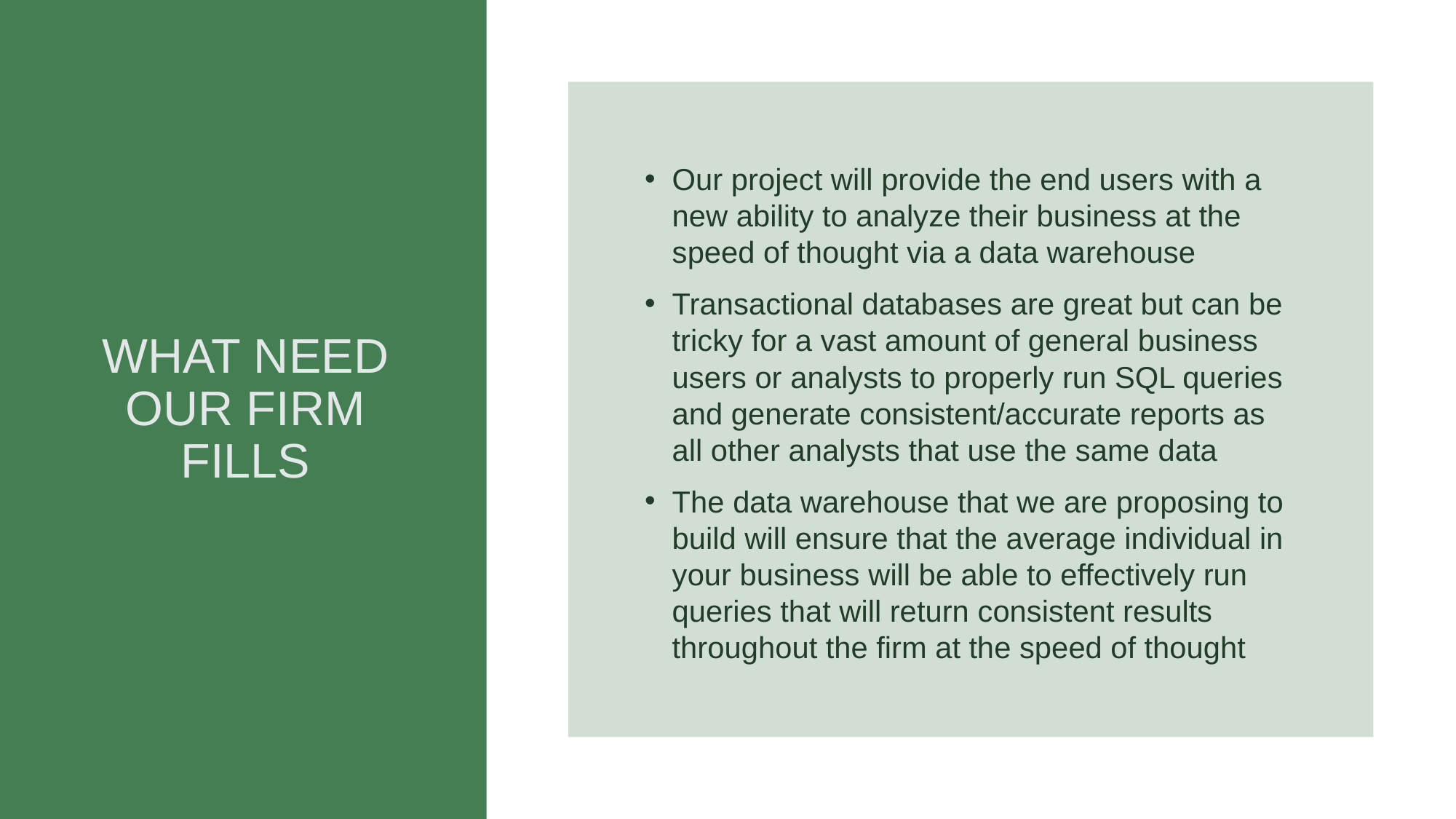

Our project will provide the end users with a new ability to analyze their business at the speed of thought via a data warehouse
Transactional databases are great but can be tricky for a vast amount of general business users or analysts to properly run SQL queries and generate consistent/accurate reports as all other analysts that use the same data
The data warehouse that we are proposing to build will ensure that the average individual in your business will be able to effectively run queries that will return consistent results throughout the firm at the speed of thought
WHAT NEED OUR FIRM FILLS